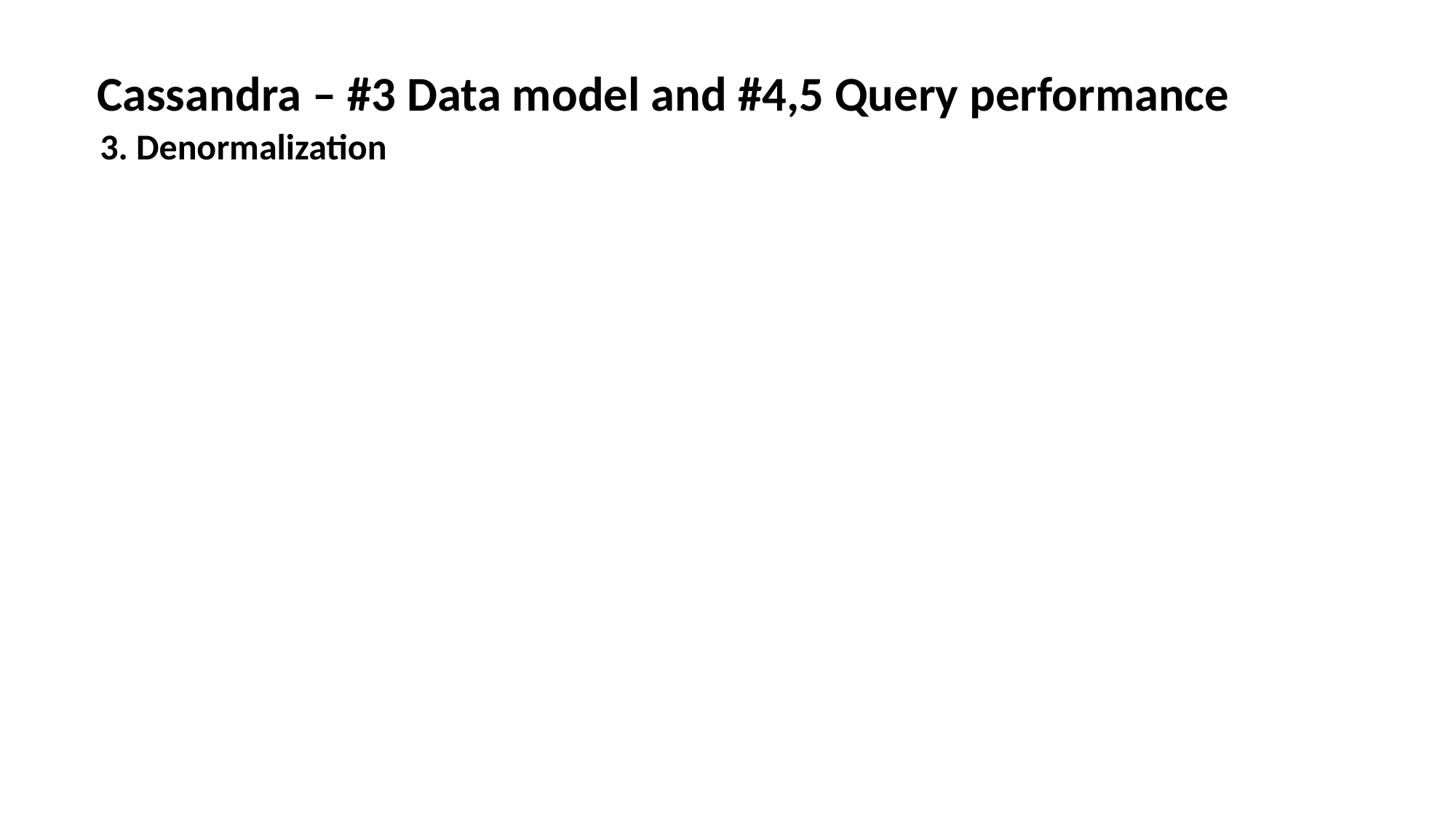

Cassandra – #3 Data model and #4,5 Query performance
3. Denormalization